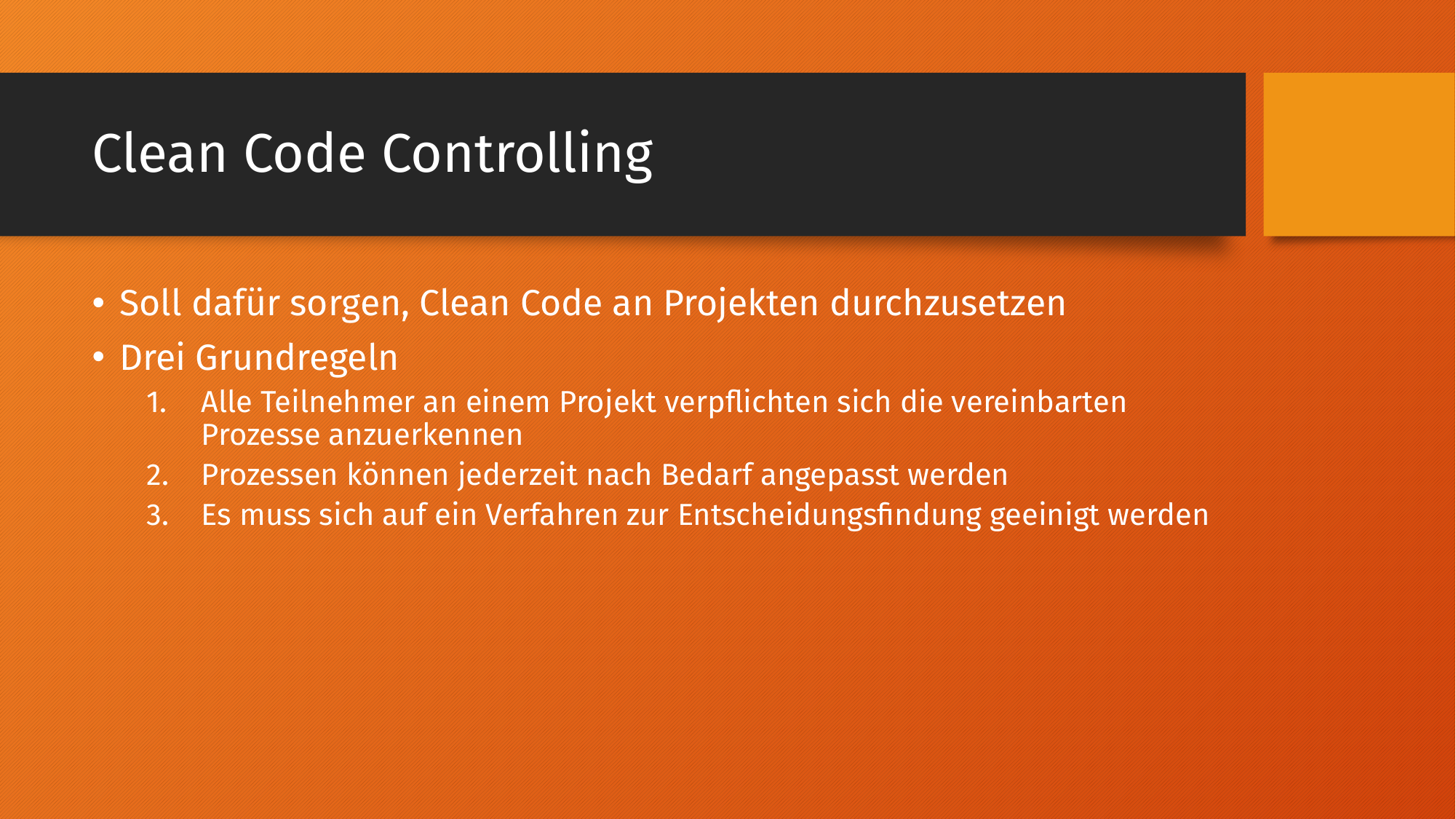

# Clean Code Controlling
Soll dafür sorgen, Clean Code an Projekten durchzusetzen
Drei Grundregeln
Alle Teilnehmer an einem Projekt verpflichten sich die vereinbarten Prozesse anzuerkennen
Prozessen können jederzeit nach Bedarf angepasst werden
Es muss sich auf ein Verfahren zur Entscheidungsfindung geeinigt werden